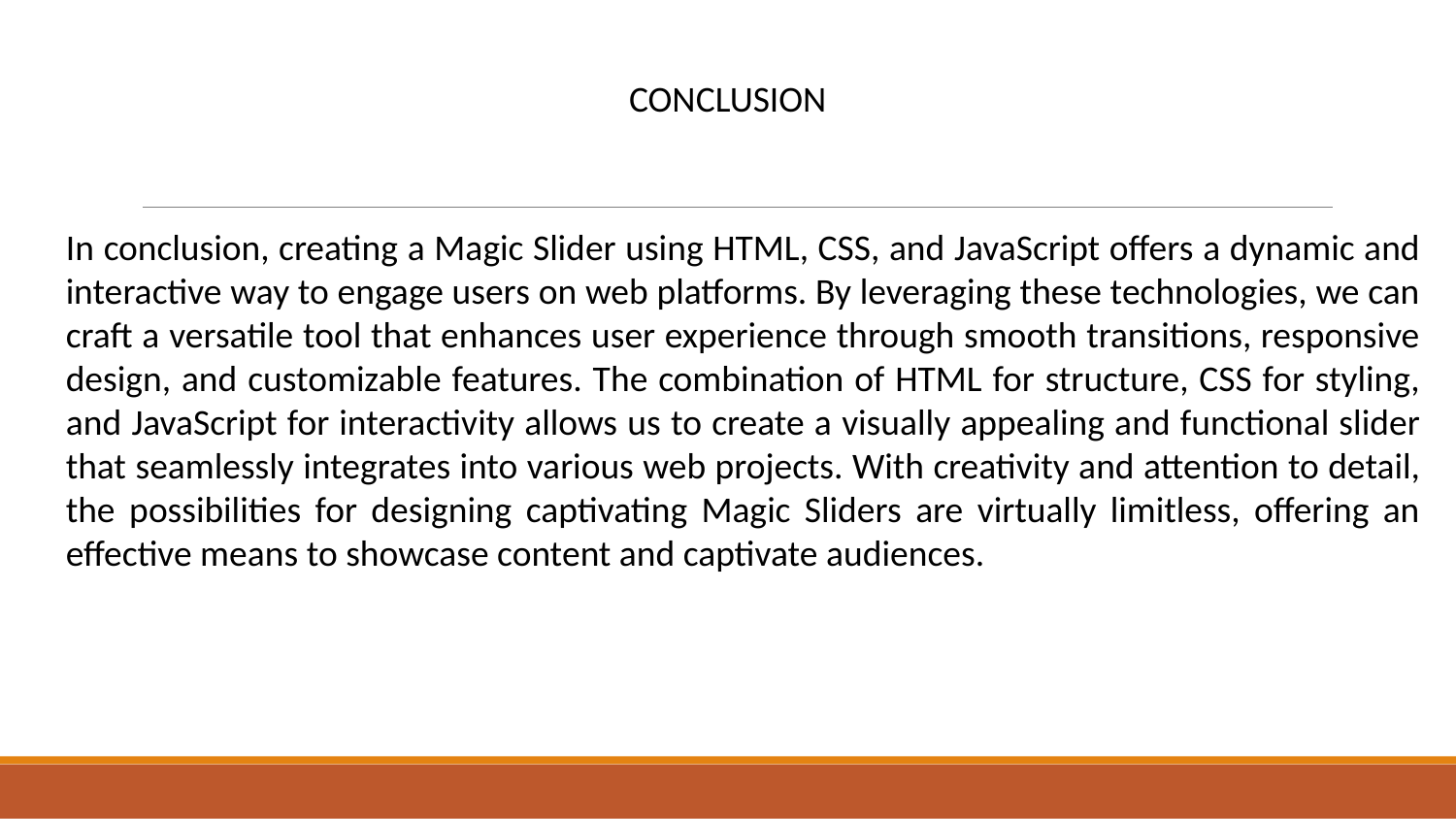

CONCLUSION
In conclusion, creating a Magic Slider using HTML, CSS, and JavaScript offers a dynamic and interactive way to engage users on web platforms. By leveraging these technologies, we can craft a versatile tool that enhances user experience through smooth transitions, responsive design, and customizable features. The combination of HTML for structure, CSS for styling, and JavaScript for interactivity allows us to create a visually appealing and functional slider that seamlessly integrates into various web projects. With creativity and attention to detail, the possibilities for designing captivating Magic Sliders are virtually limitless, offering an effective means to showcase content and captivate audiences.